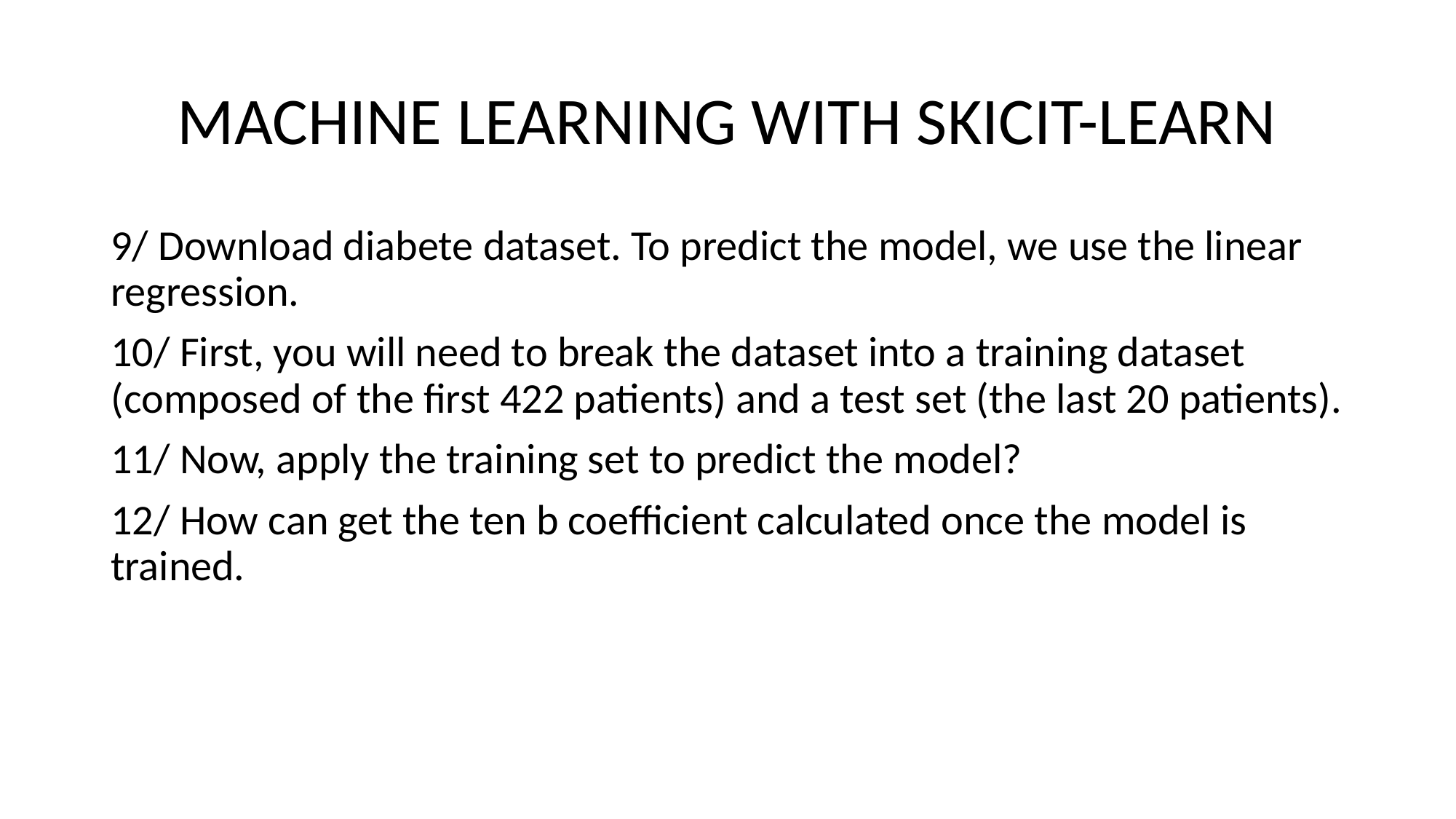

# MACHINE LEARNING WITH SKICIT-LEARN
9/ Download diabete dataset. To predict the model, we use the linear regression.
10/ First, you will need to break the dataset into a training dataset (composed of the first 422 patients) and a test set (the last 20 patients).
11/ Now, apply the training set to predict the model?
12/ How can get the ten b coefficient calculated once the model is trained.